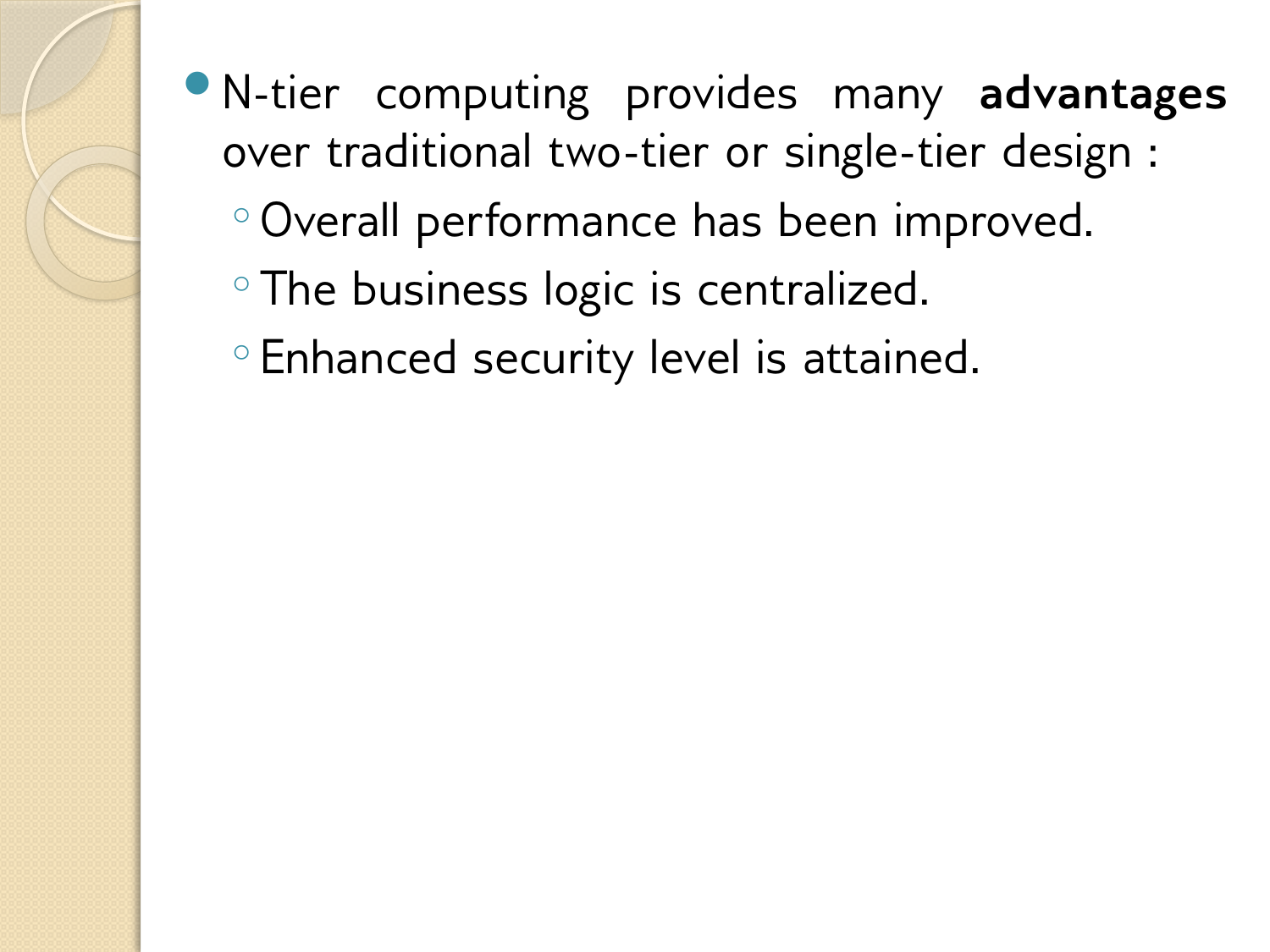

N-tier computing provides many advantages over traditional two-tier or single-tier design :
Overall performance has been improved.
The business logic is centralized.
Enhanced security level is attained.